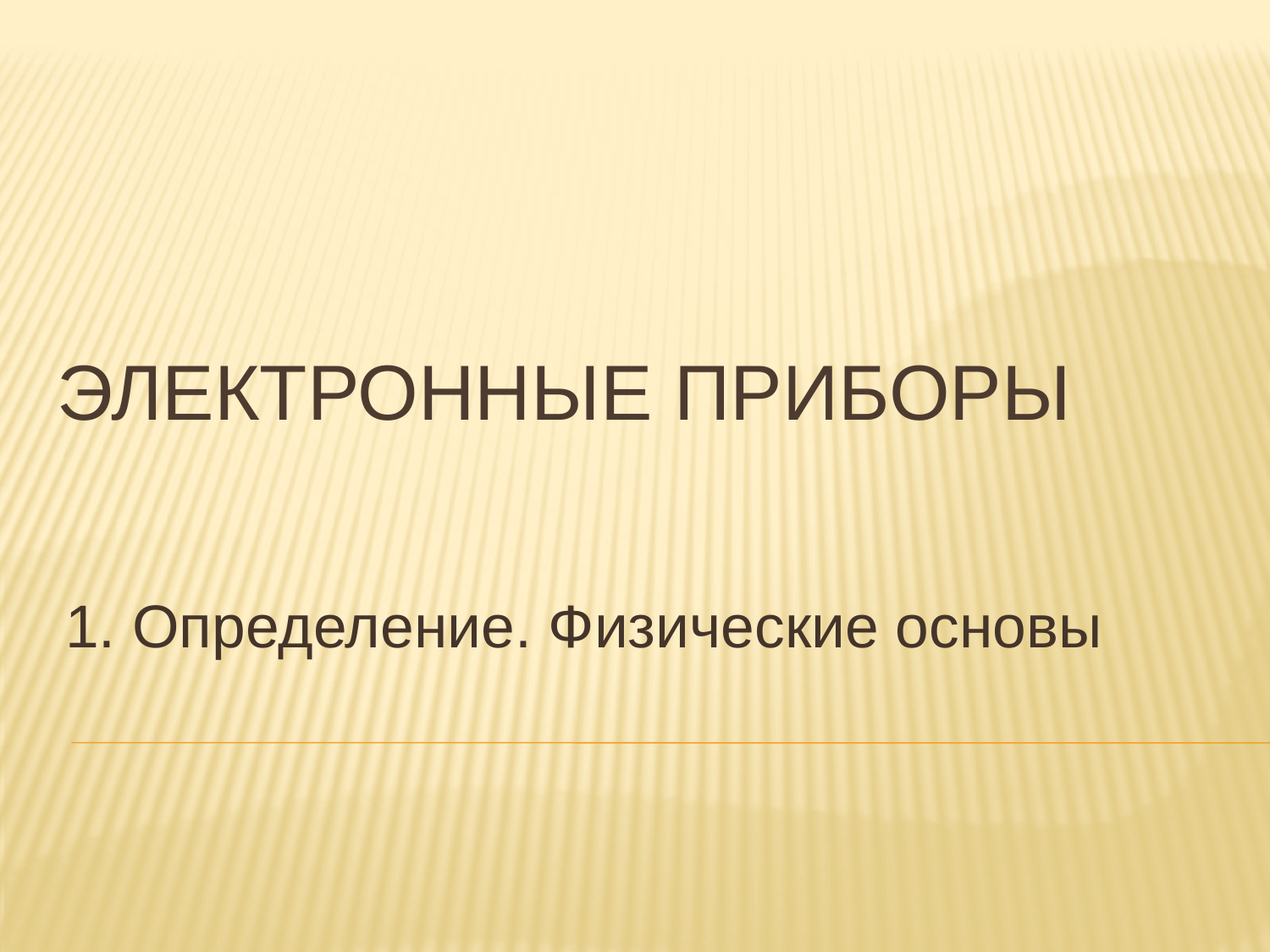

# ЭЛЕКТРОННЫЕ ПРИБОРЫ
1. Определение. Физические основы